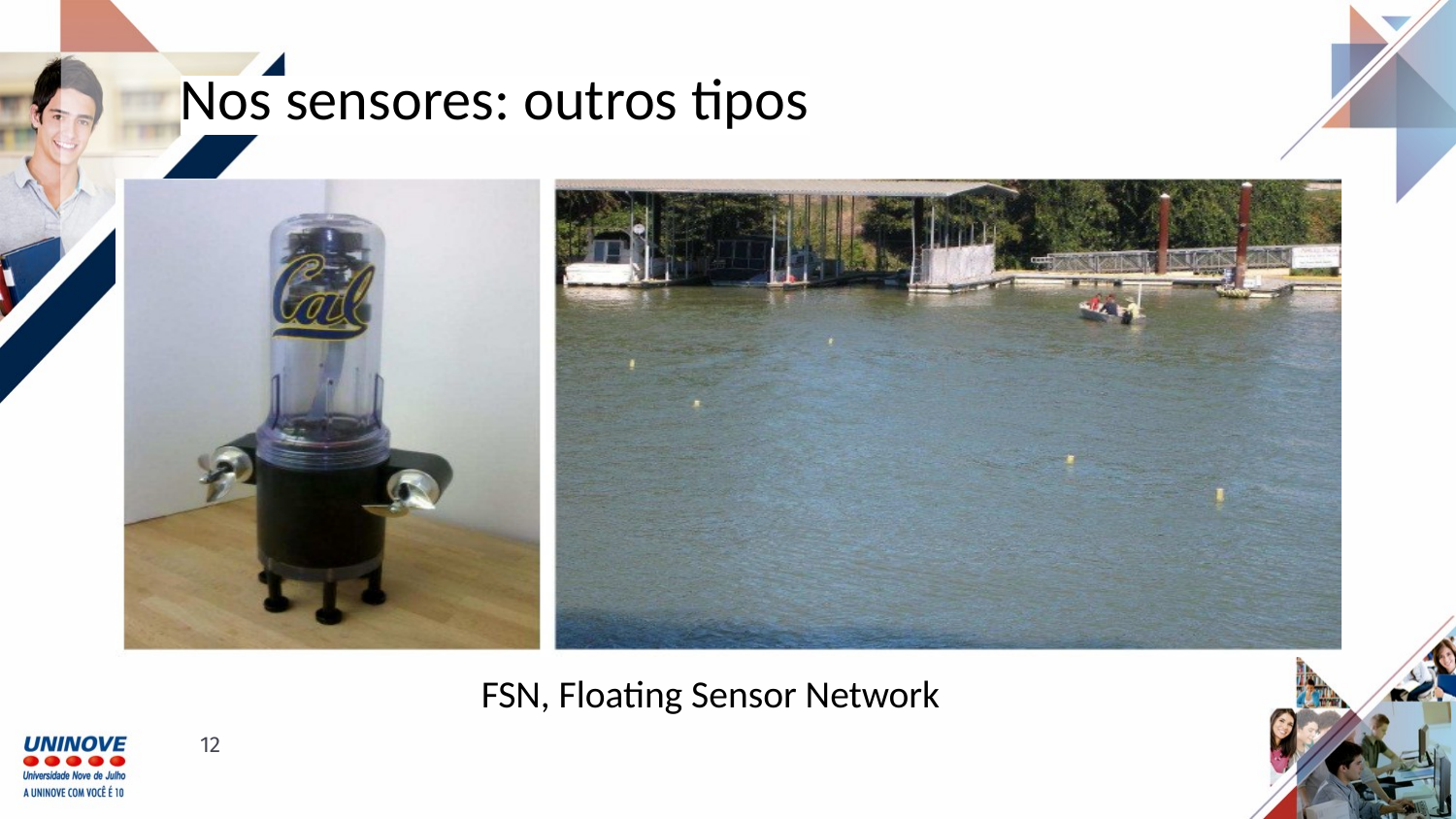

Nos sensores: outros tipos

FSN, Floating Sensor Network
12